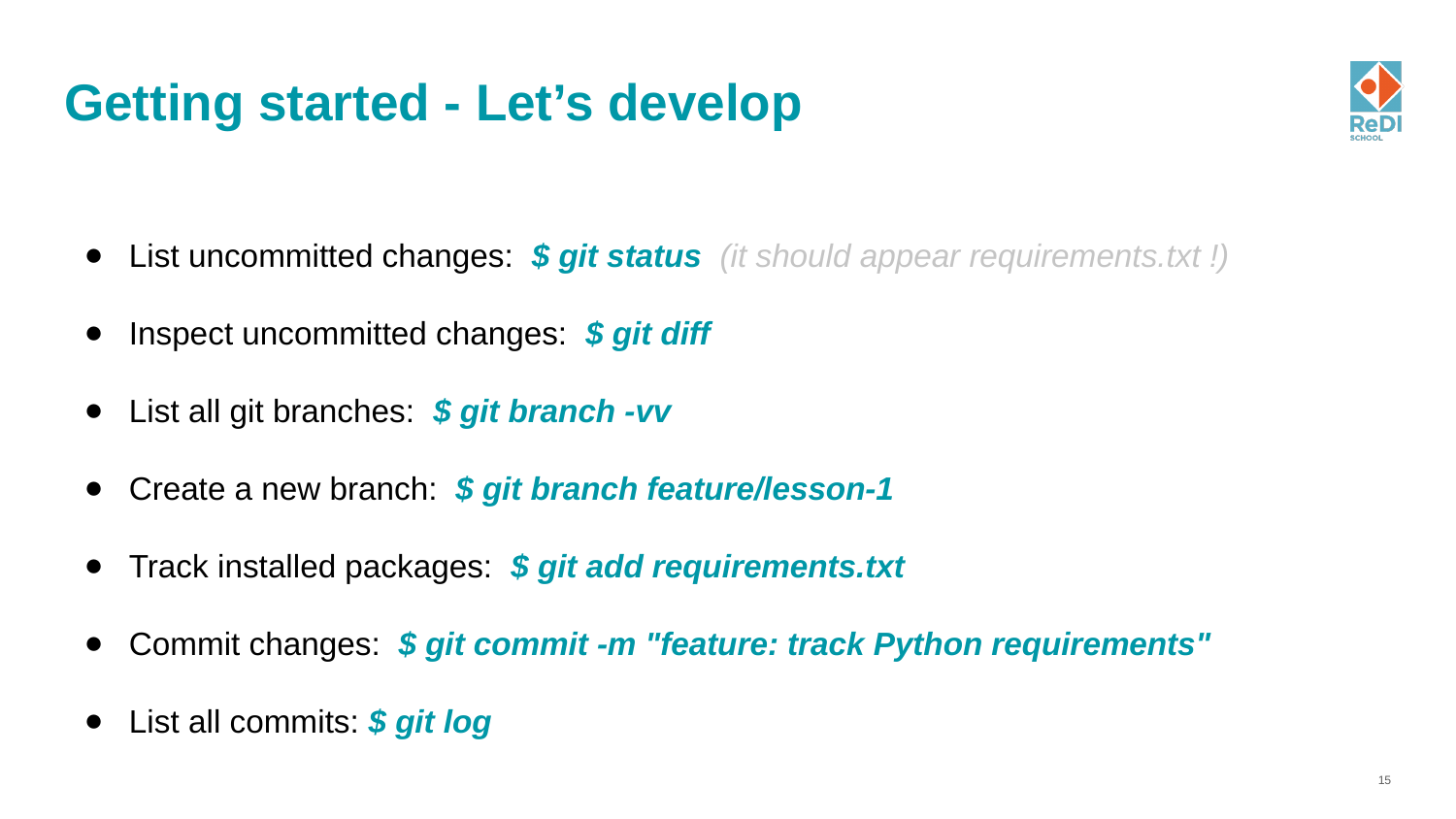

# Getting started - Let’s develop
List uncommitted changes:  $ git status  (it should appear requirements.txt !)
Inspect uncommitted changes:  $ git diff
List all git branches:  $ git branch -vv
Create a new branch:  $ git branch feature/lesson-1
Track installed packages:  $ git add requirements.txt
Commit changes:  $ git commit -m "feature: track Python requirements"
List all commits: $ git log
15